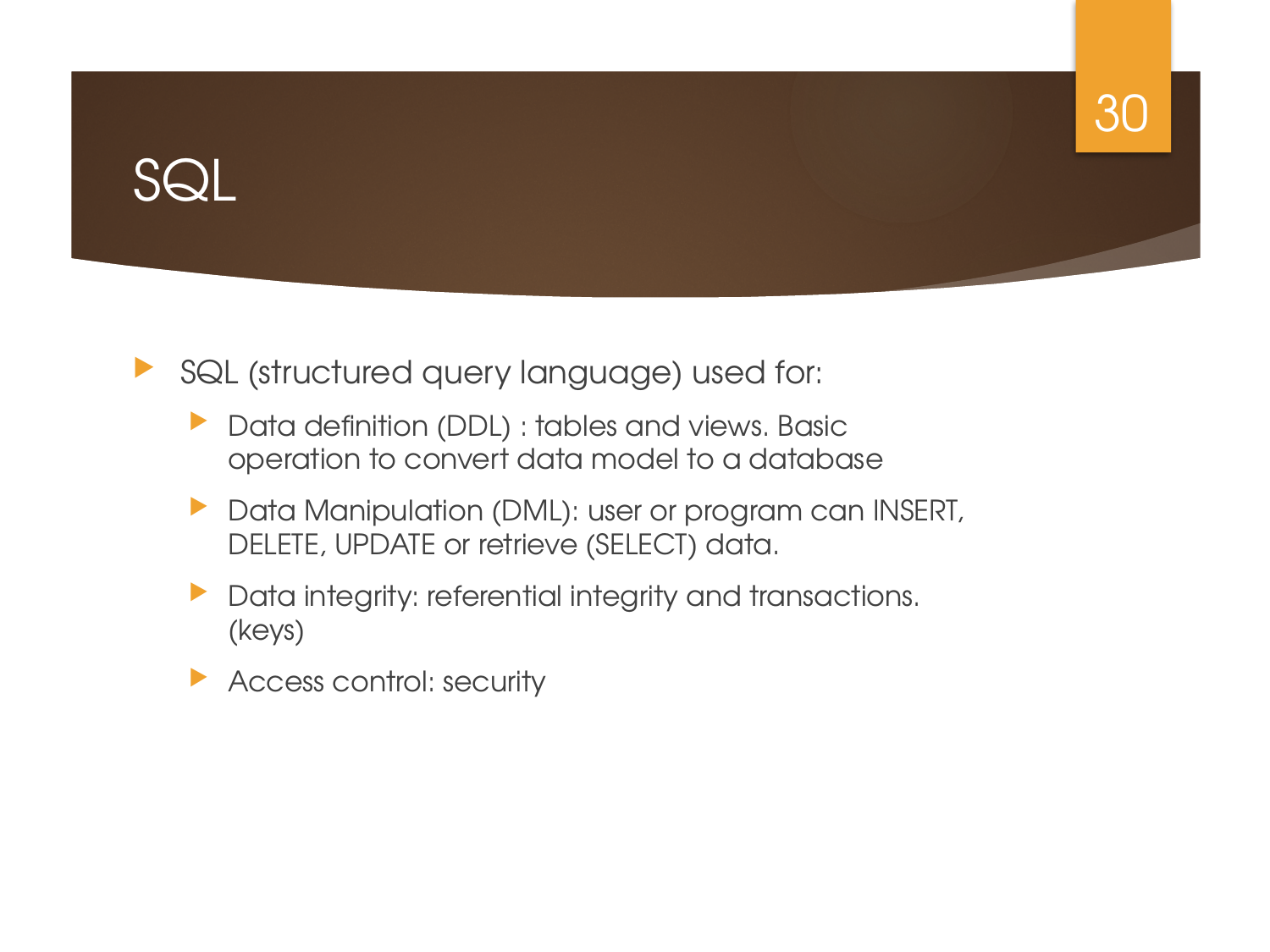

30
# SQL
SQL (structured query language) used for:
Data definition (DDL) : tables and views. Basic operation to convert data model to a database
Data Manipulation (DML): user or program can INSERT, DELETE, UPDATE or retrieve (SELECT) data.
Data integrity: referential integrity and transactions. (keys)
Access control: security